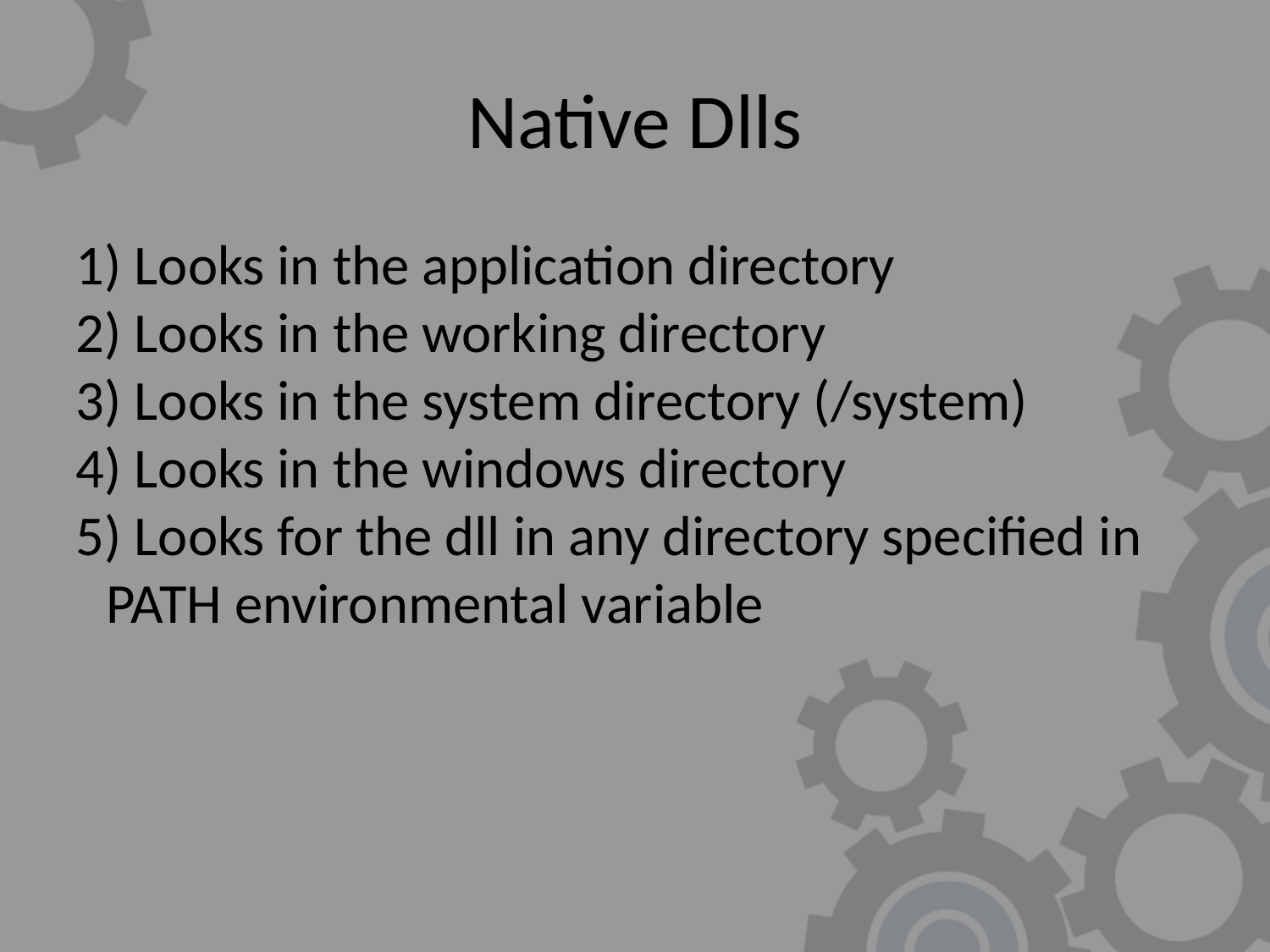

Native Dlls
 Looks in the application directory
 Looks in the working directory
 Looks in the system directory (/system)
 Looks in the windows directory
 Looks for the dll in any directory specified in PATH environmental variable